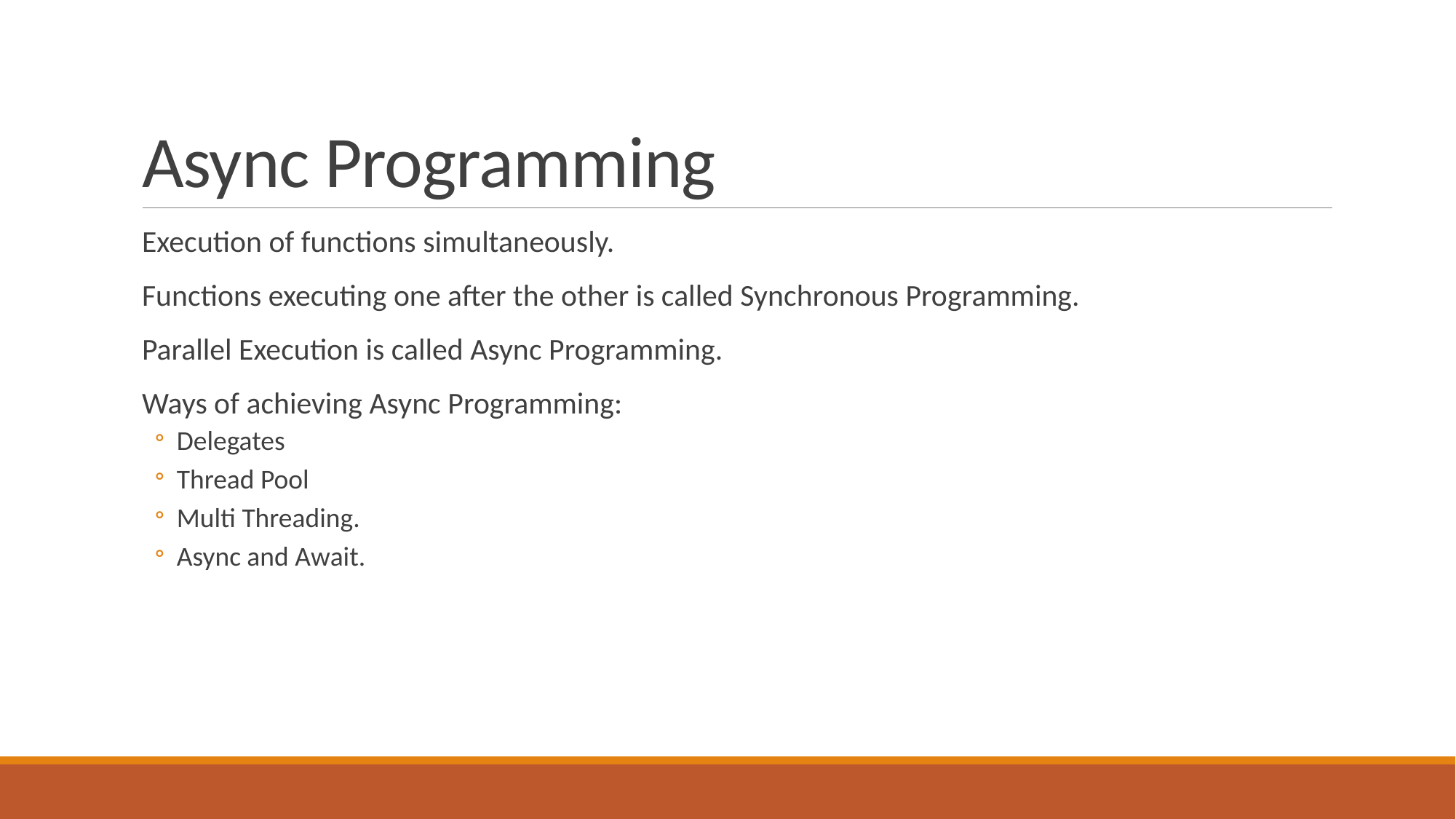

# Async Programming
Execution of functions simultaneously.
Functions executing one after the other is called Synchronous Programming.
Parallel Execution is called Async Programming.
Ways of achieving Async Programming:
Delegates
Thread Pool
Multi Threading.
Async and Await.